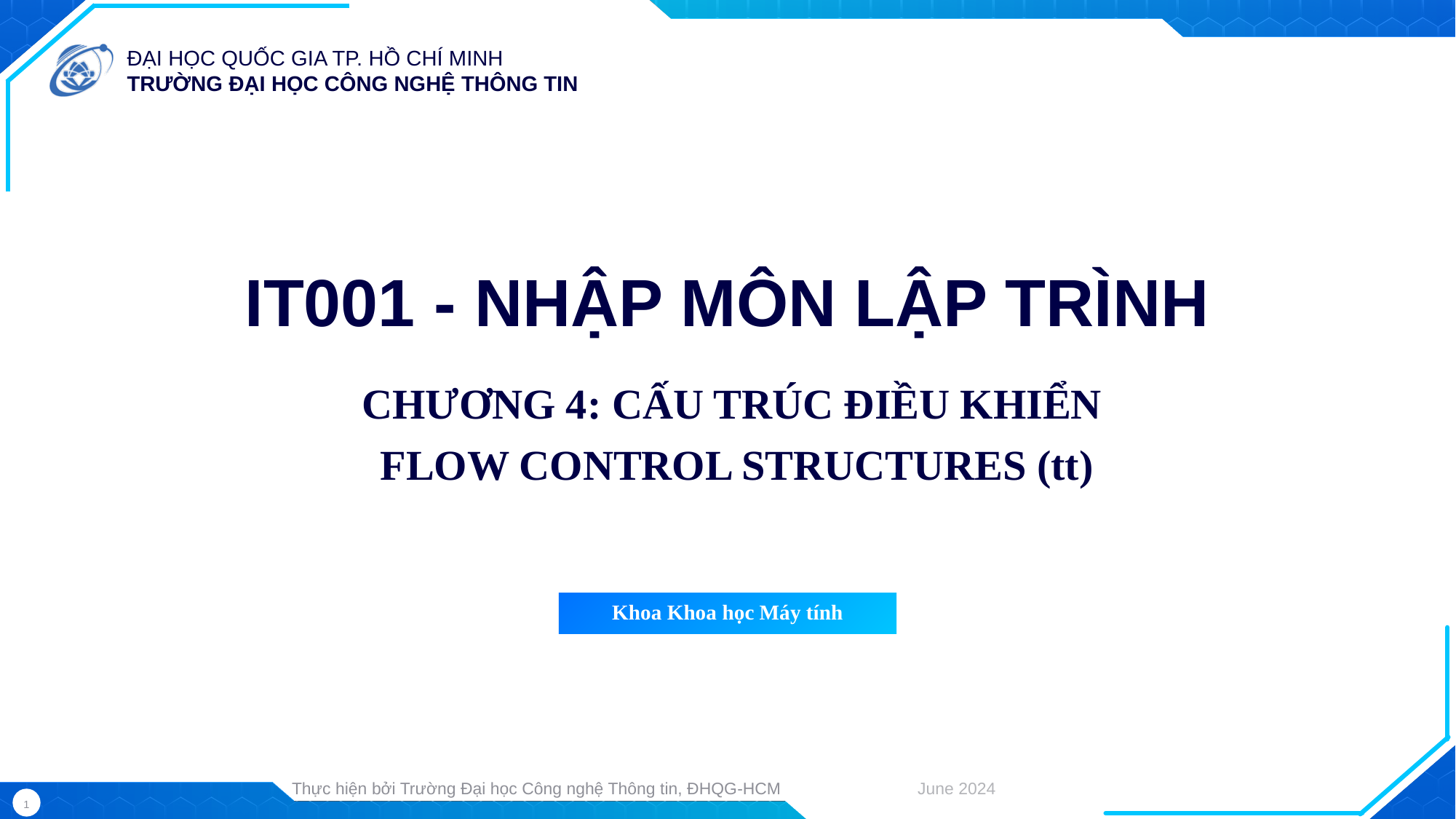

IT001 - NHẬP MÔN LẬP TRÌNH
CHƯƠNG 4: CẤU TRÚC ĐIỀU KHIỂN
FLOW CONTROL STRUCTURES (tt)
Khoa Khoa học Máy tính
June 2024
Thực hiện bởi Trường Đại học Công nghệ Thông tin, ĐHQG-HCM
1